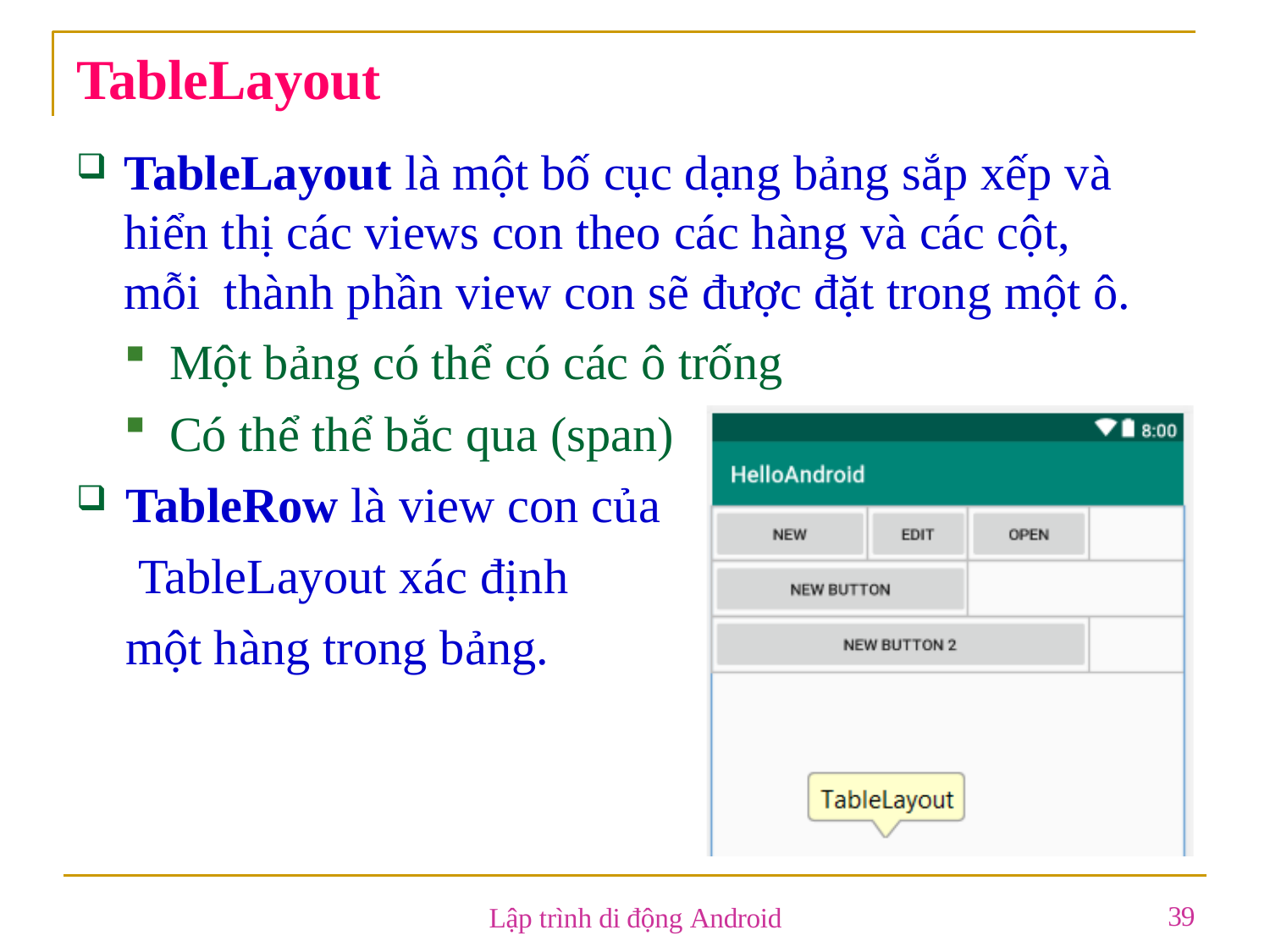

# TableLayout
TableLayout là một bố cục dạng bảng sắp xếp và  hiển thị các views con theo các hàng và các cột, mỗi  thành phần view con sẽ được đặt trong một ô.
Một bảng có thể có các ô trống
Có thể thể bắc qua (span)
TableRow là view con của  TableLayout xác định
một hàng trong bảng.

39
Lập trình di động Android